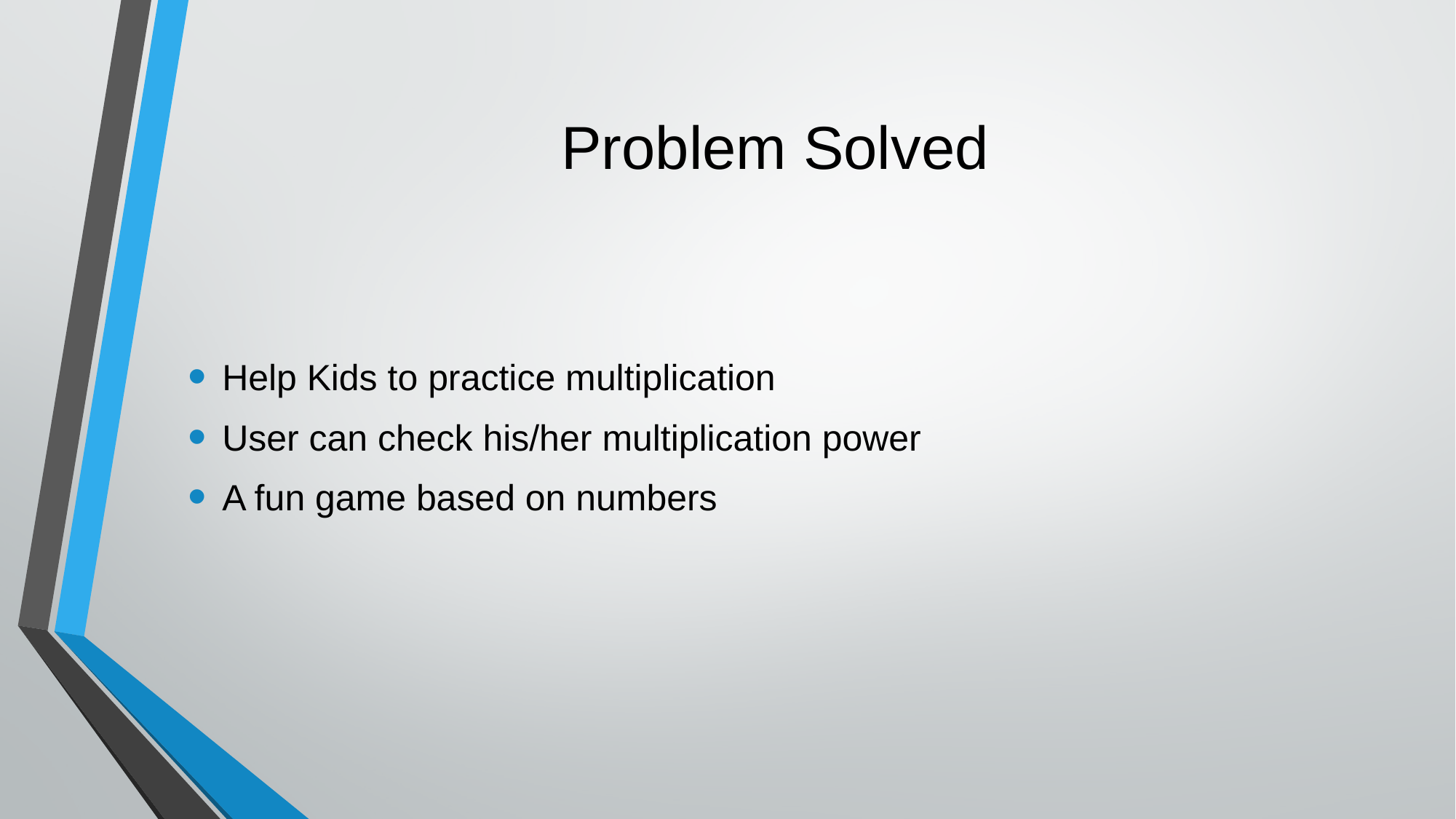

# Problem Solved
Help Kids to practice multiplication
User can check his/her multiplication power
A fun game based on numbers